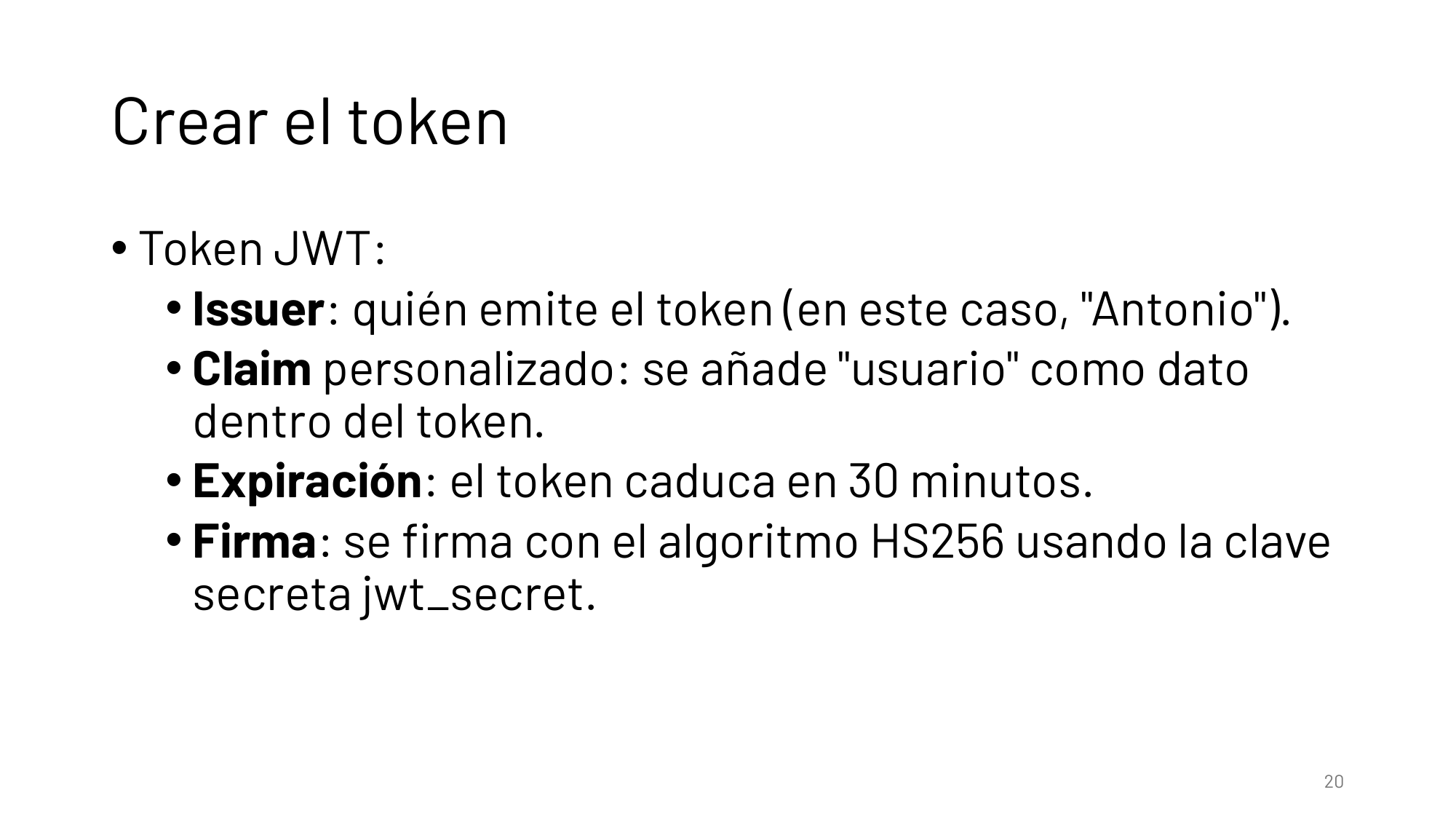

# Crear el token
Token JWT:
Issuer: quién emite el token (en este caso, "Antonio").
Claim personalizado: se añade "usuario" como dato dentro del token.
Expiración: el token caduca en 30 minutos.
Firma: se firma con el algoritmo HS256 usando la clave secreta jwt_secret.
20